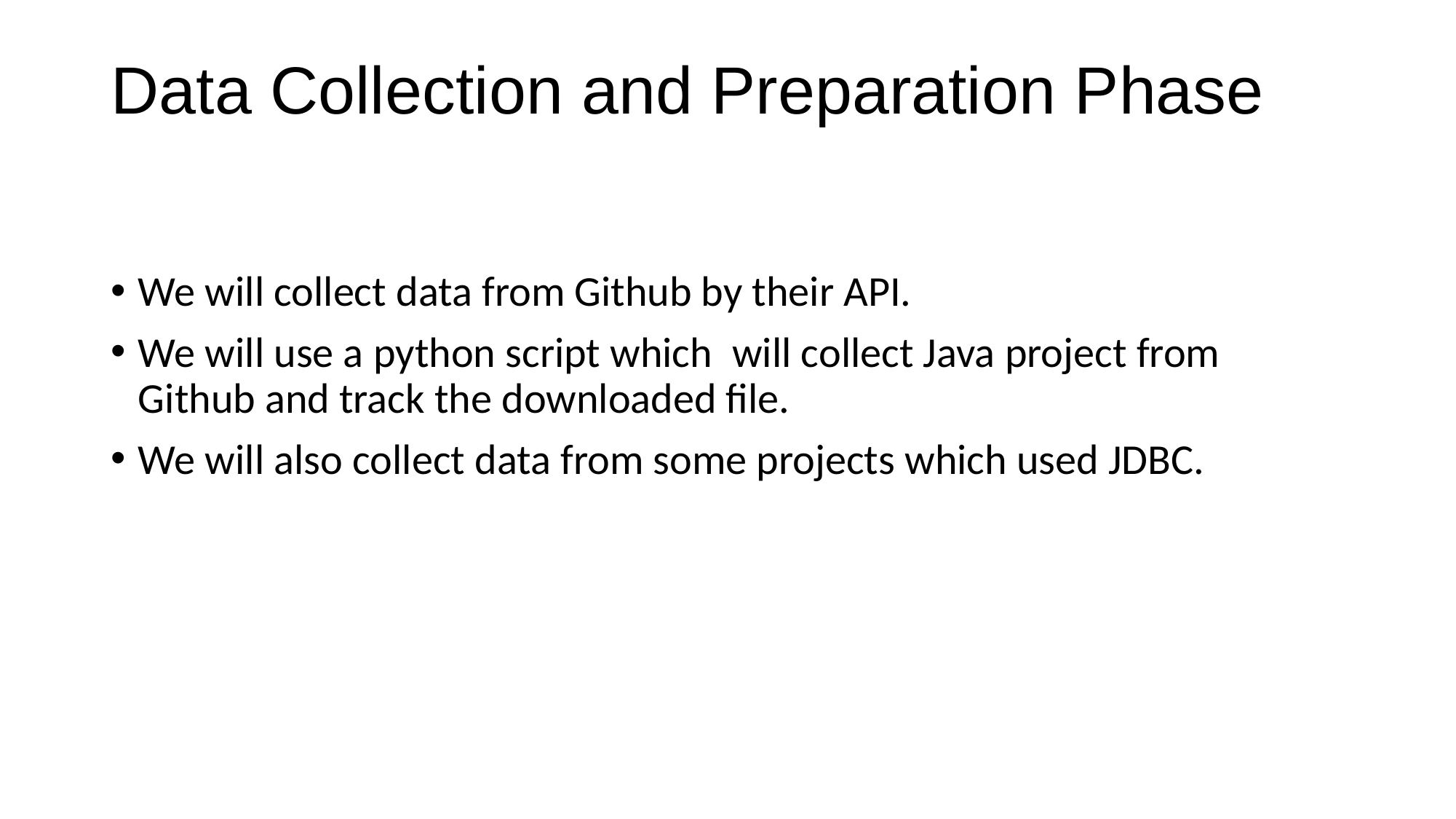

# Data Collection and Preparation Phase
We will collect data from Github by their API.
We will use a python script which  will collect Java project from Github and track the downloaded file.
We will also collect data from some projects which used JDBC.